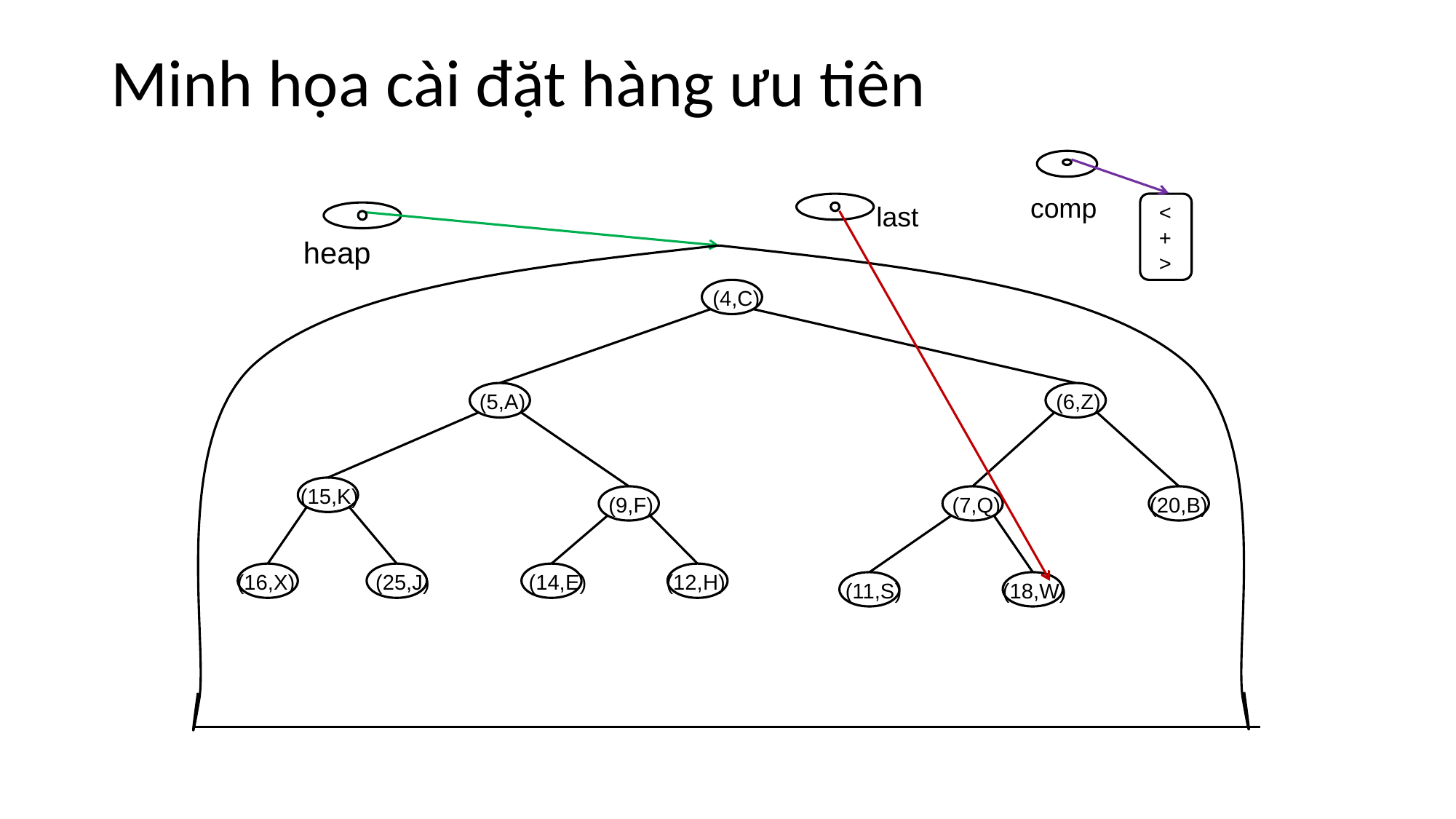

# Minh họa cài đặt hàng ưu tiên

comp

last
<
+
>

heap

(4,C)
(5,A)

(6,Z)
(15,K)

(9,F)

(7,Q)
(20,B)

(16,X)

(25,J)

(14,E)
(12,H)

(11,S)
(18,W)
20